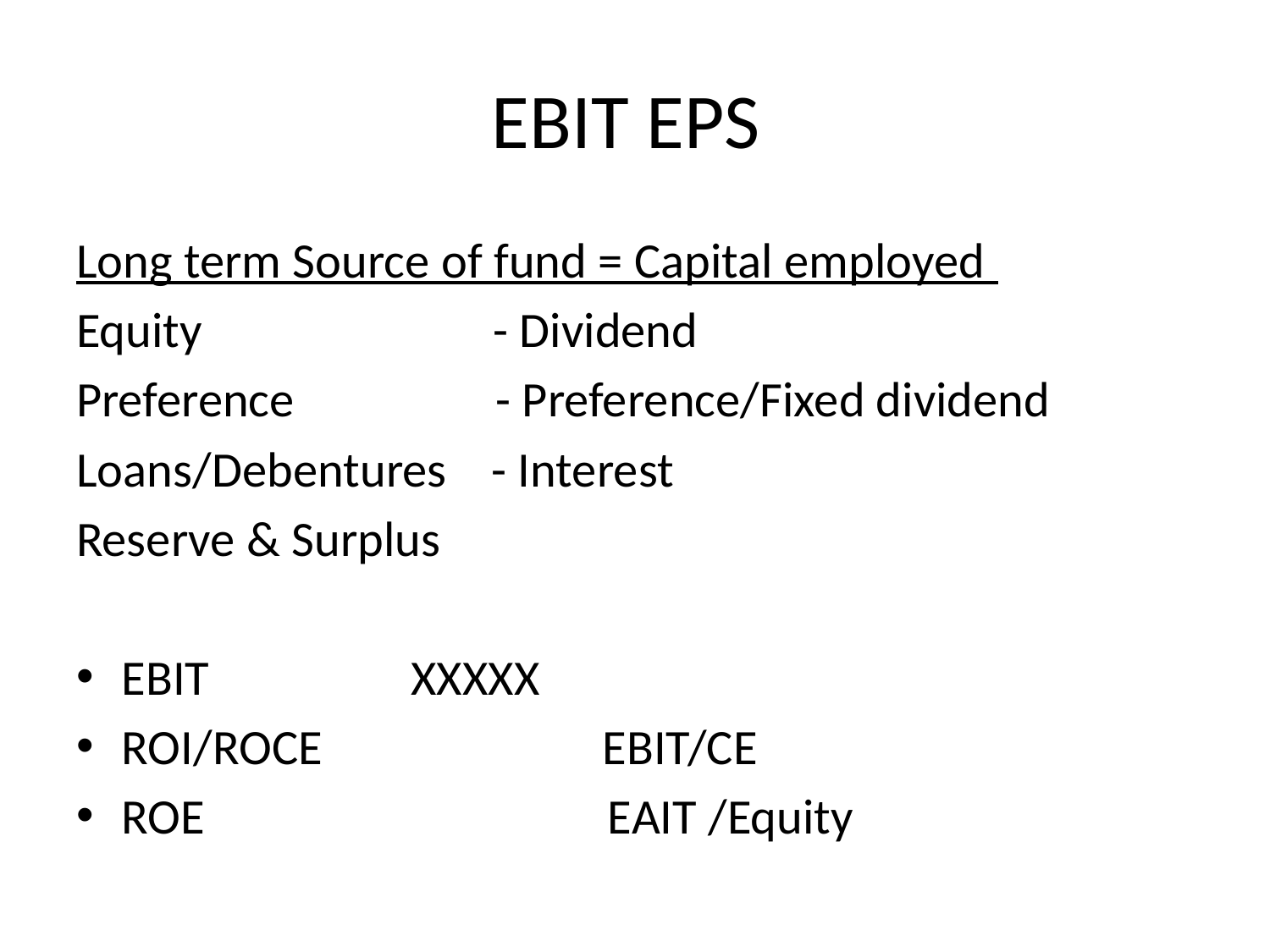

# EBIT EPS
Long term Source of fund = Capital employed
Equity                          - Dividend
Preference                  - Preference/Fixed dividend
Loans/Debentures    - Interest
Reserve & Surplus

EBIT                  XXXXX
ROI/ROCE                         EBIT/CE
ROE                                    EAIT /Equity